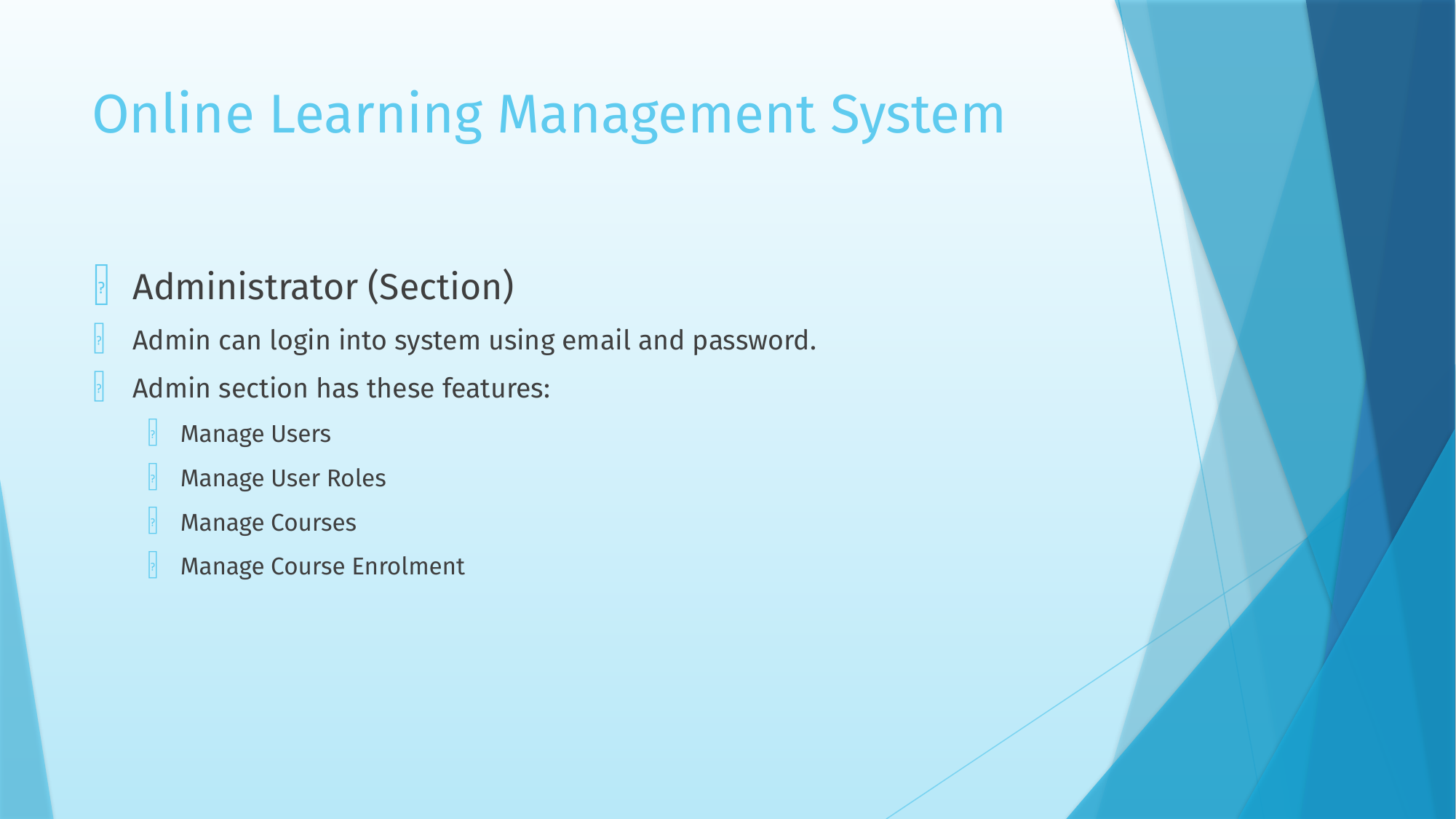

# Online Learning Management System
Administrator (Section)
Admin can login into system using email and password.
Admin section has these features:
Manage Users
Manage User Roles
Manage Courses
Manage Course Enrolment